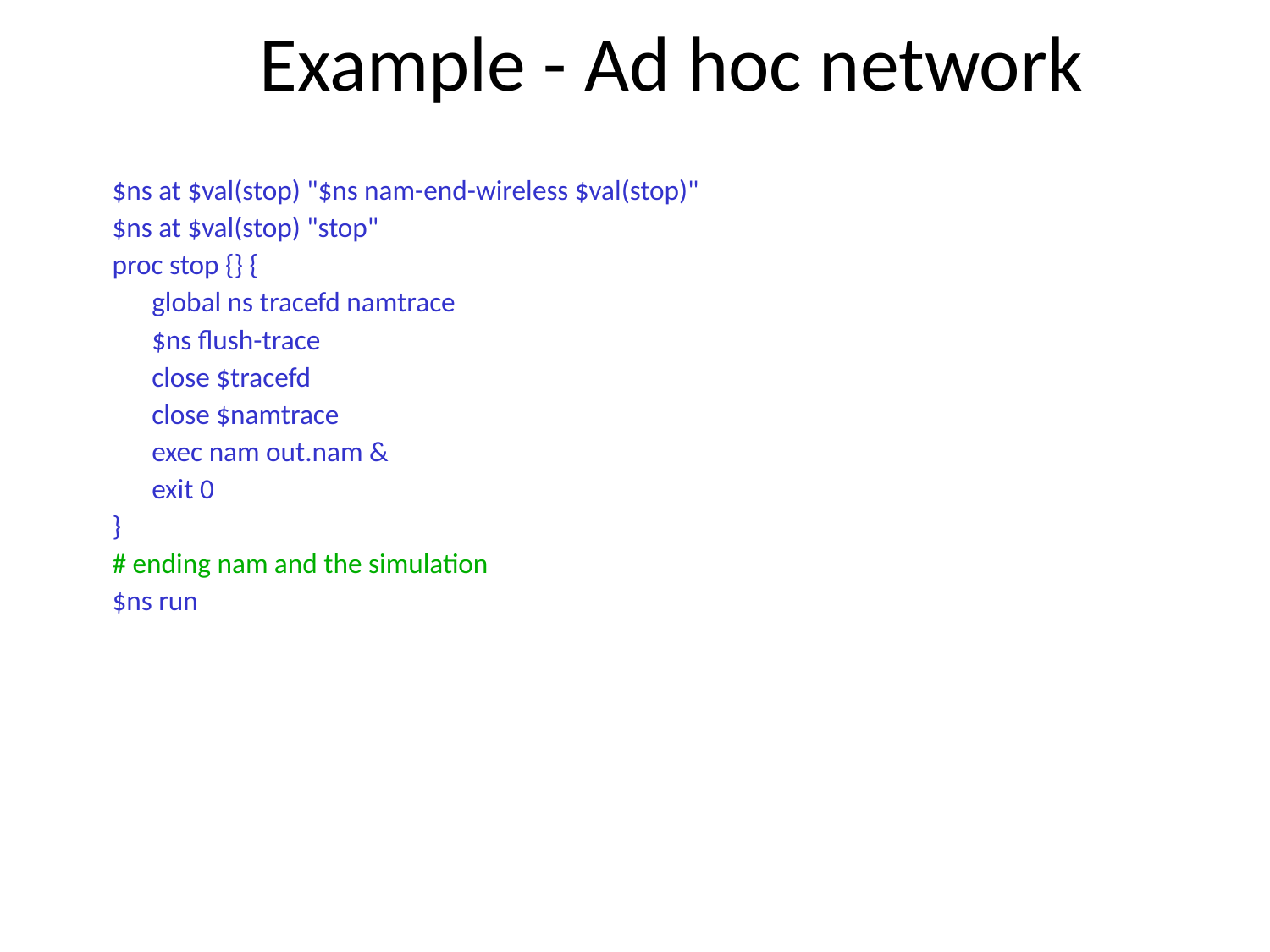

# Example - Ad hoc network
$ns at $val(stop) "$ns nam-end-wireless $val(stop)"
$ns at $val(stop) "stop"
proc stop {} {
	global ns tracefd namtrace
    	$ns flush-trace
    	close $tracefd
    	close $namtrace
    	exec nam out.nam &
    	exit 0
}
# ending nam and the simulation
$ns run